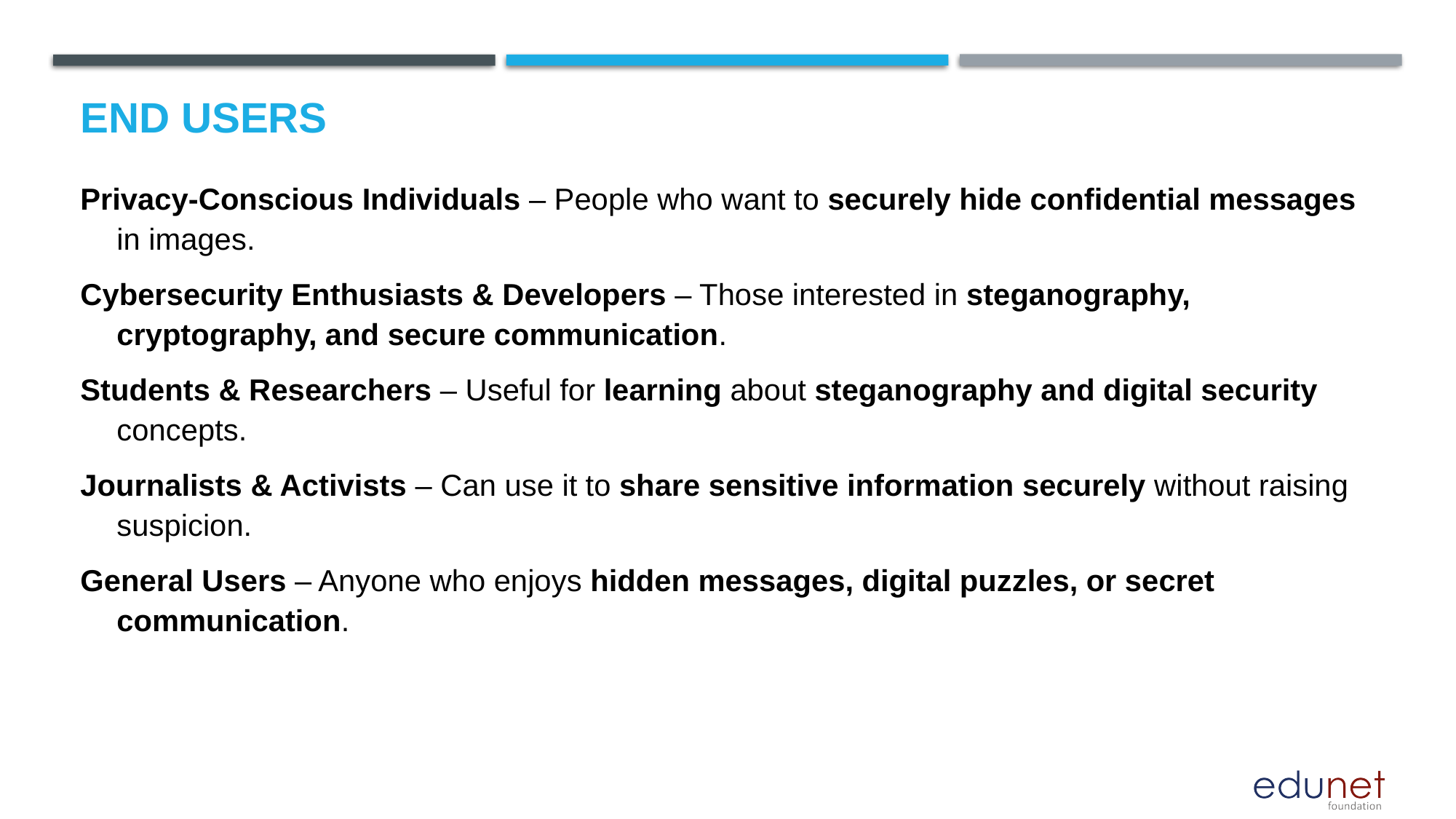

# End users
Privacy-Conscious Individuals – People who want to securely hide confidential messages in images.
Cybersecurity Enthusiasts & Developers – Those interested in steganography, cryptography, and secure communication.
Students & Researchers – Useful for learning about steganography and digital security concepts.
Journalists & Activists – Can use it to share sensitive information securely without raising suspicion.
General Users – Anyone who enjoys hidden messages, digital puzzles, or secret communication.